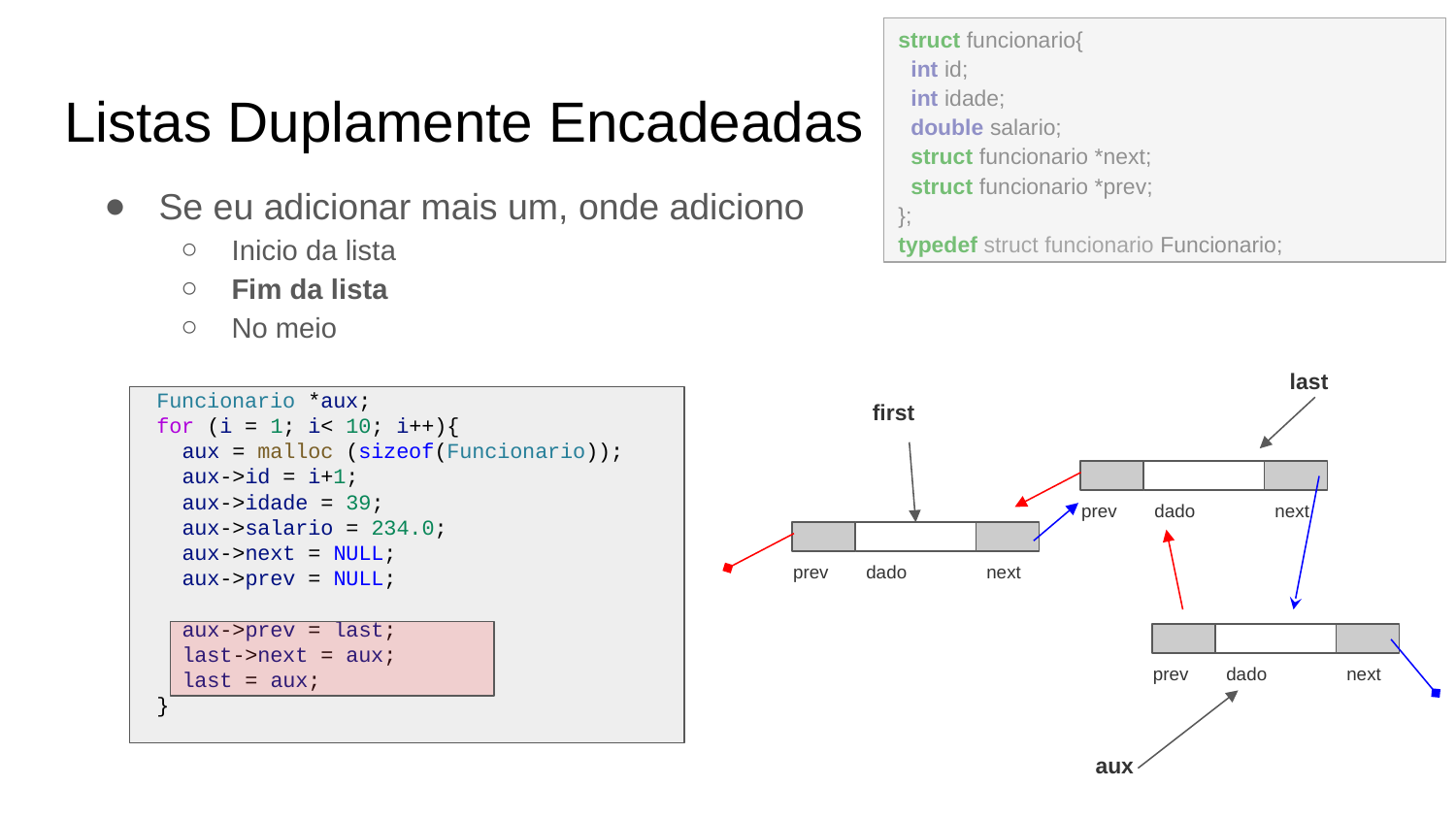

struct funcionario{
  int id;
  int idade;
  double salario;
  struct funcionario *next;
  struct funcionario *prev;
};
typedef struct funcionario Funcionario;
Listas Duplamente Encadeadas
Se eu adicionar mais um, onde adiciono
Inicio da lista
Fim da lista
No meio

last
first
 Funcionario *aux;
 for (i = 1; i< 10; i++){
   aux = malloc (sizeof(Funcionario));
   aux->id = i+1;
   aux->idade = 39;
   aux->salario = 234.0;
   aux->next = NULL;
   aux->prev = NULL;

   aux->prev = last;
   last->next = aux;
   last = aux;
 }

prev
dado
next

prev
dado
next

prev
dado
next

aux